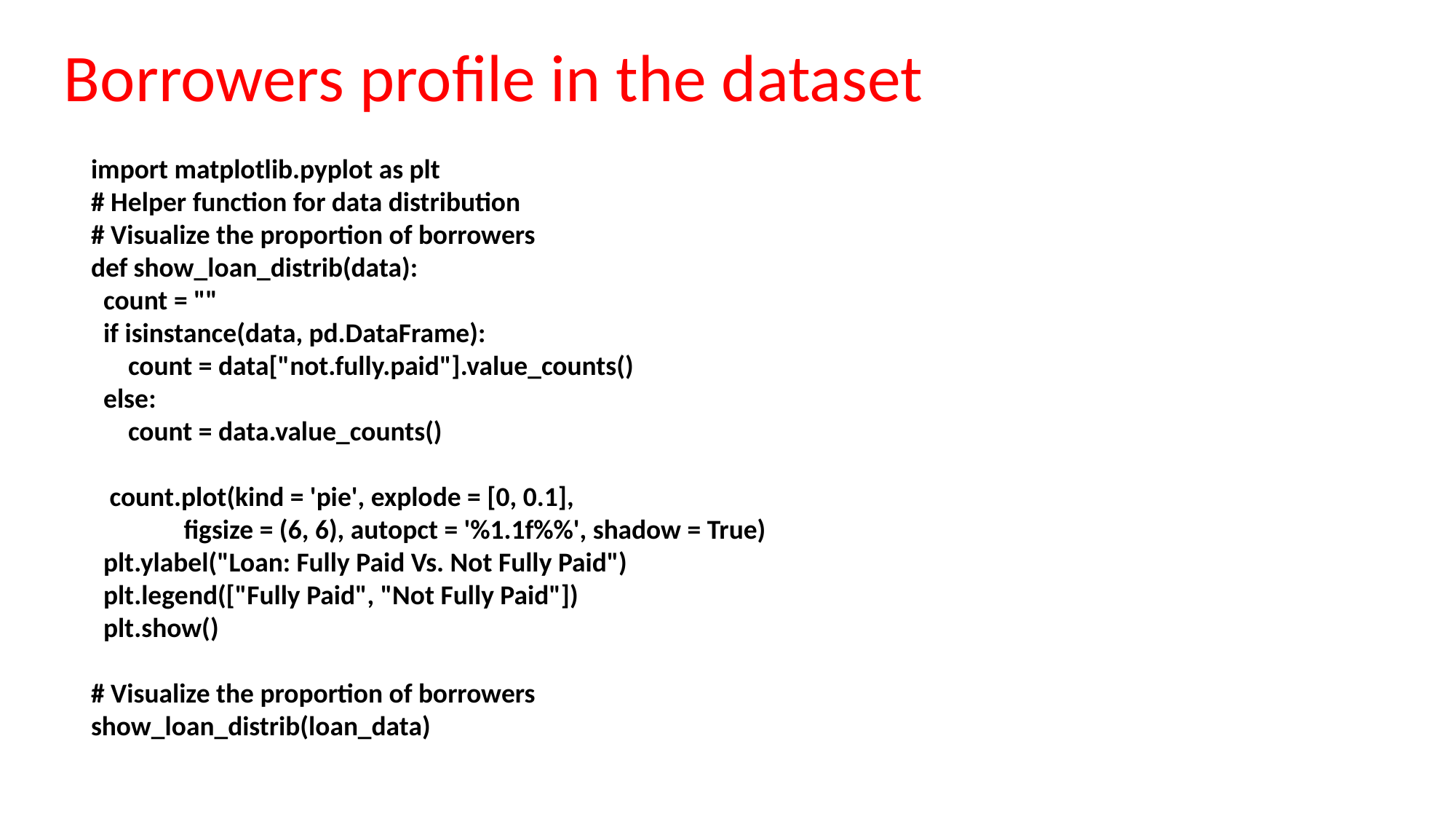

# Borrowers profile in the dataset
import matplotlib.pyplot as plt
# Helper function for data distribution
# Visualize the proportion of borrowers
def show_loan_distrib(data):
  count = ""
  if isinstance(data, pd.DataFrame):
      count = data["not.fully.paid"].value_counts()
  else:
      count = data.value_counts()

   count.plot(kind = 'pie', explode = [0, 0.1],
               figsize = (6, 6), autopct = '%1.1f%%', shadow = True)
  plt.ylabel("Loan: Fully Paid Vs. Not Fully Paid")
  plt.legend(["Fully Paid", "Not Fully Paid"])
  plt.show()

# Visualize the proportion of borrowers
show_loan_distrib(loan_data)